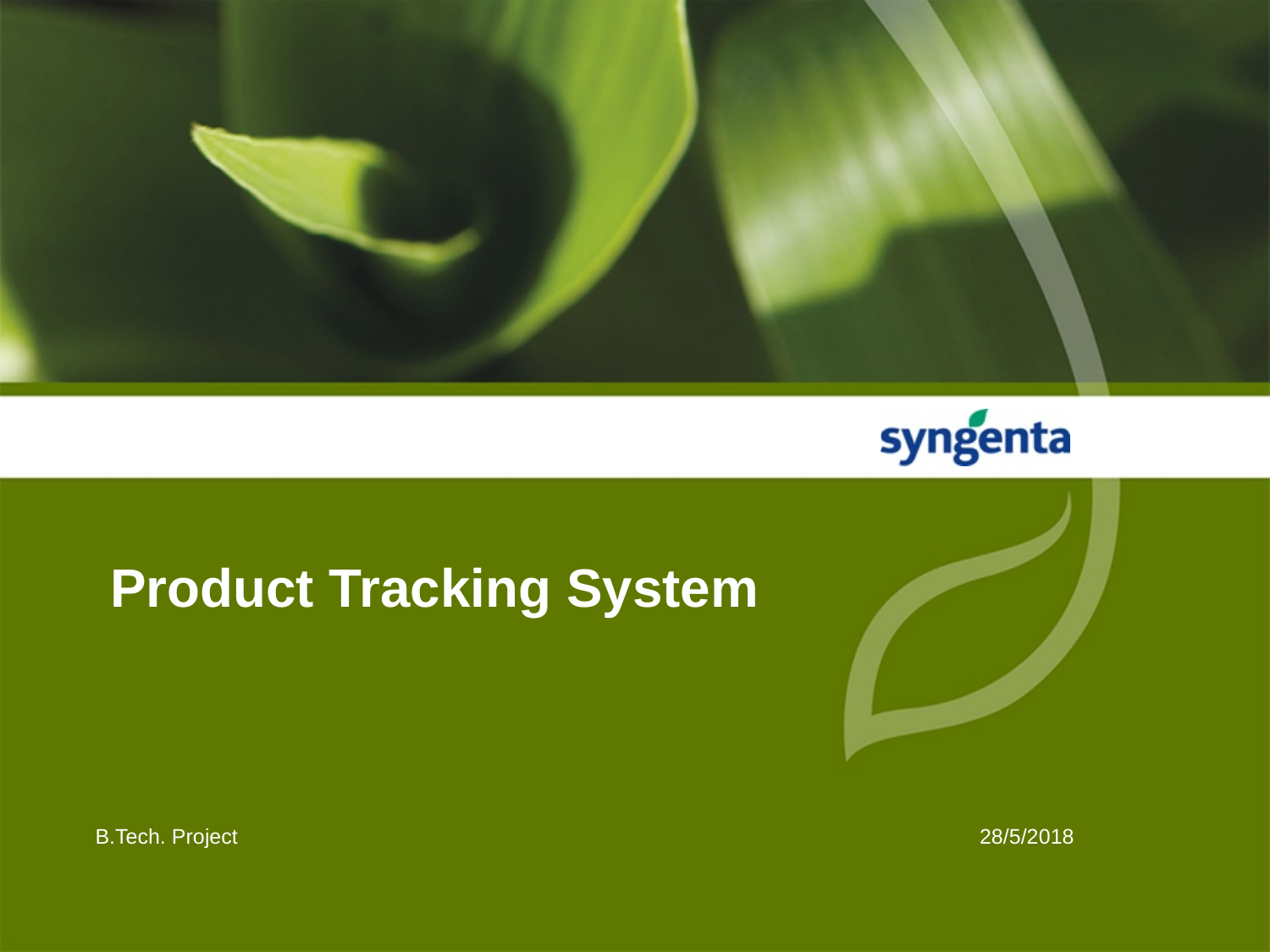

# Product Tracking System
B.Tech. Project
28/5/2018